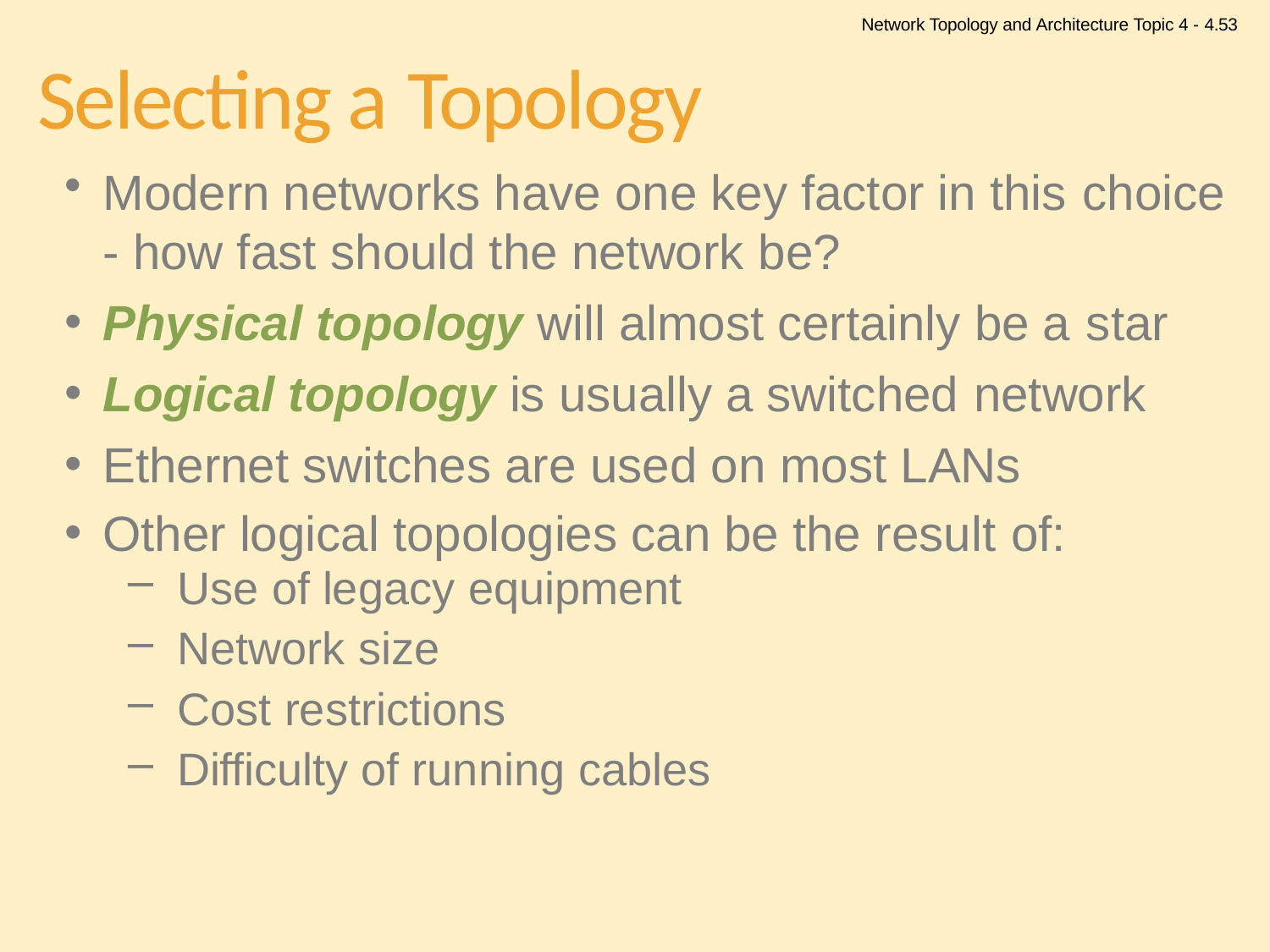

Network Topology and Architecture Topic 4 - 4.53
# Selecting a Topology
Modern networks have one key factor in this choice
- how fast should the network be?
Physical topology will almost certainly be a star
Logical topology is usually a switched network
Ethernet switches are used on most LANs
Other logical topologies can be the result of:
Use of legacy equipment
Network size
Cost restrictions
Difficulty of running cables